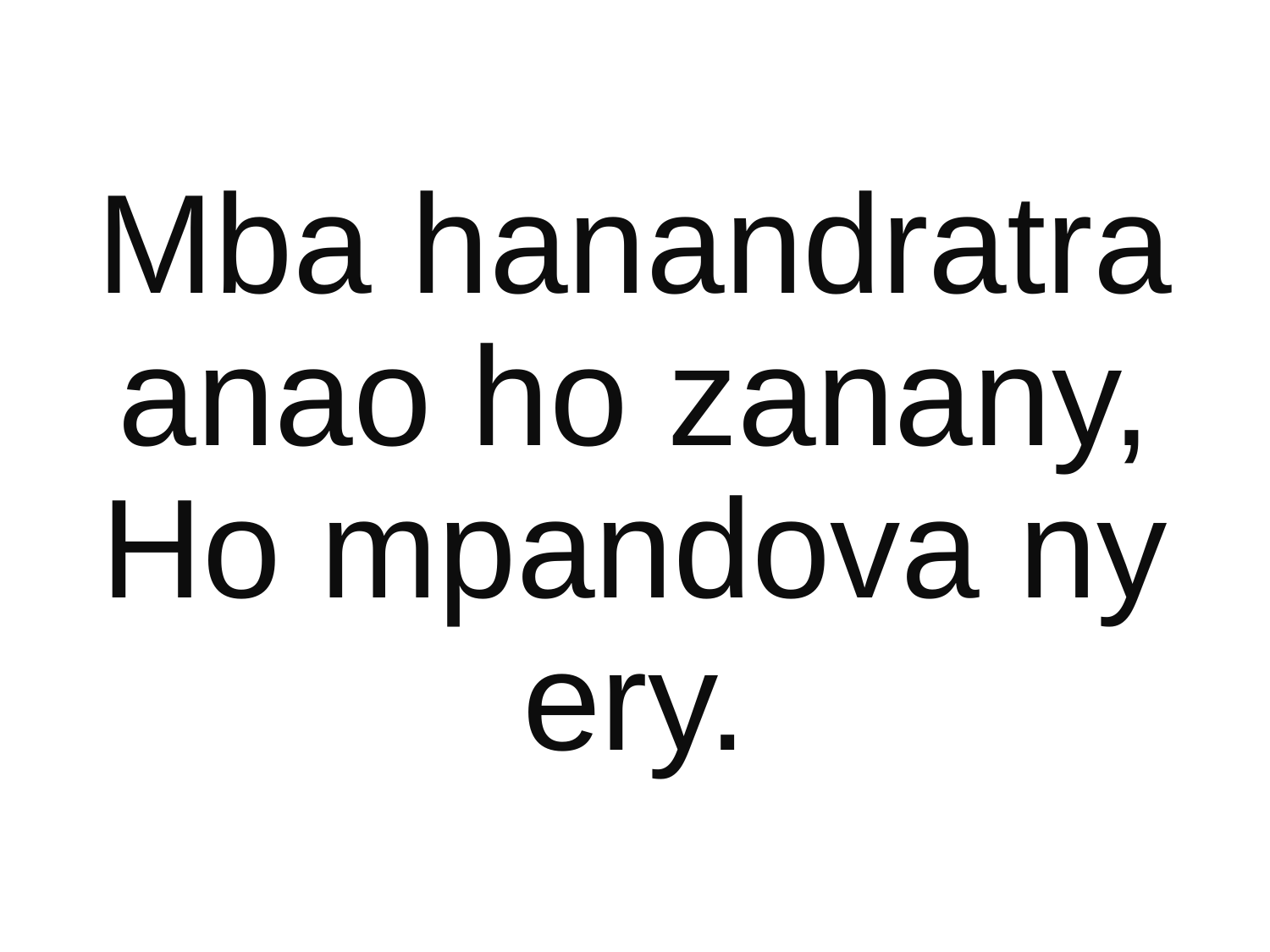

Mba hanandratra anao ho zanany,
Ho mpandova ny ery.